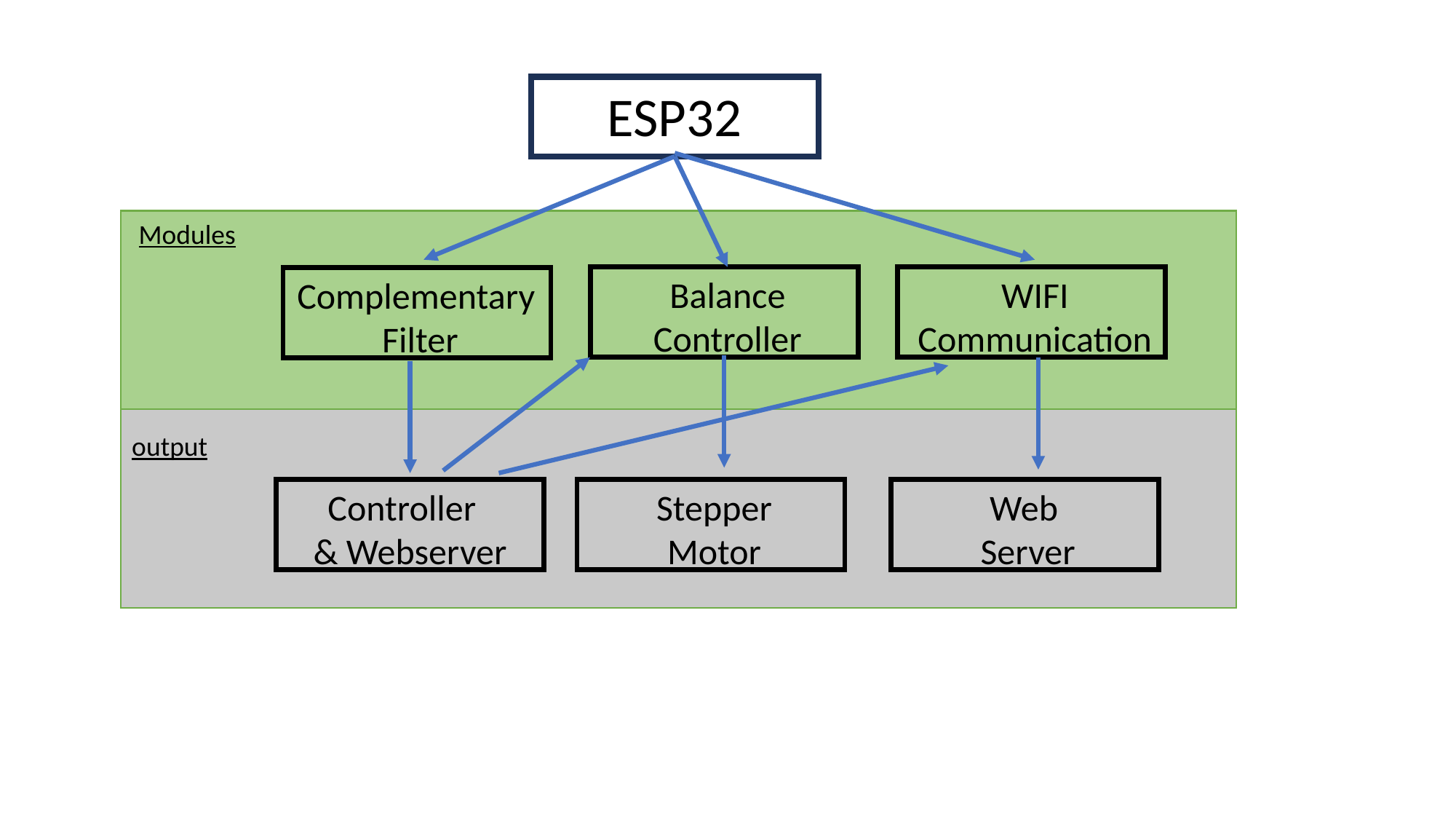

ESP32

Modules

Balance
Controller

WIFI
Communication

Complementary
Filter

output
Controller
& Webserver

Stepper
Motor

Web
Server